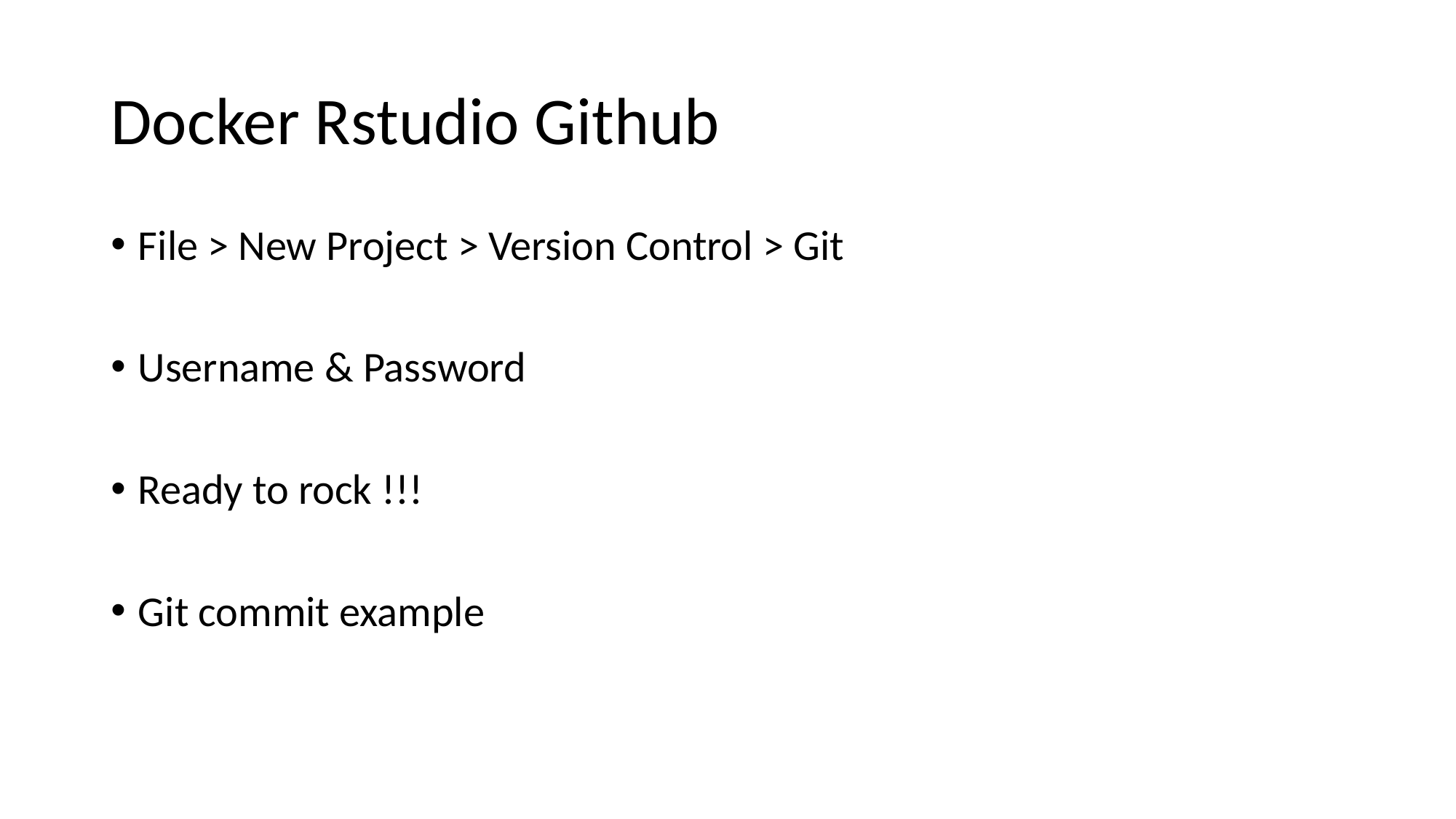

# Docker Rstudio Github
File > New Project > Version Control > Git

Username & Password

Ready to rock !!!

Git commit example